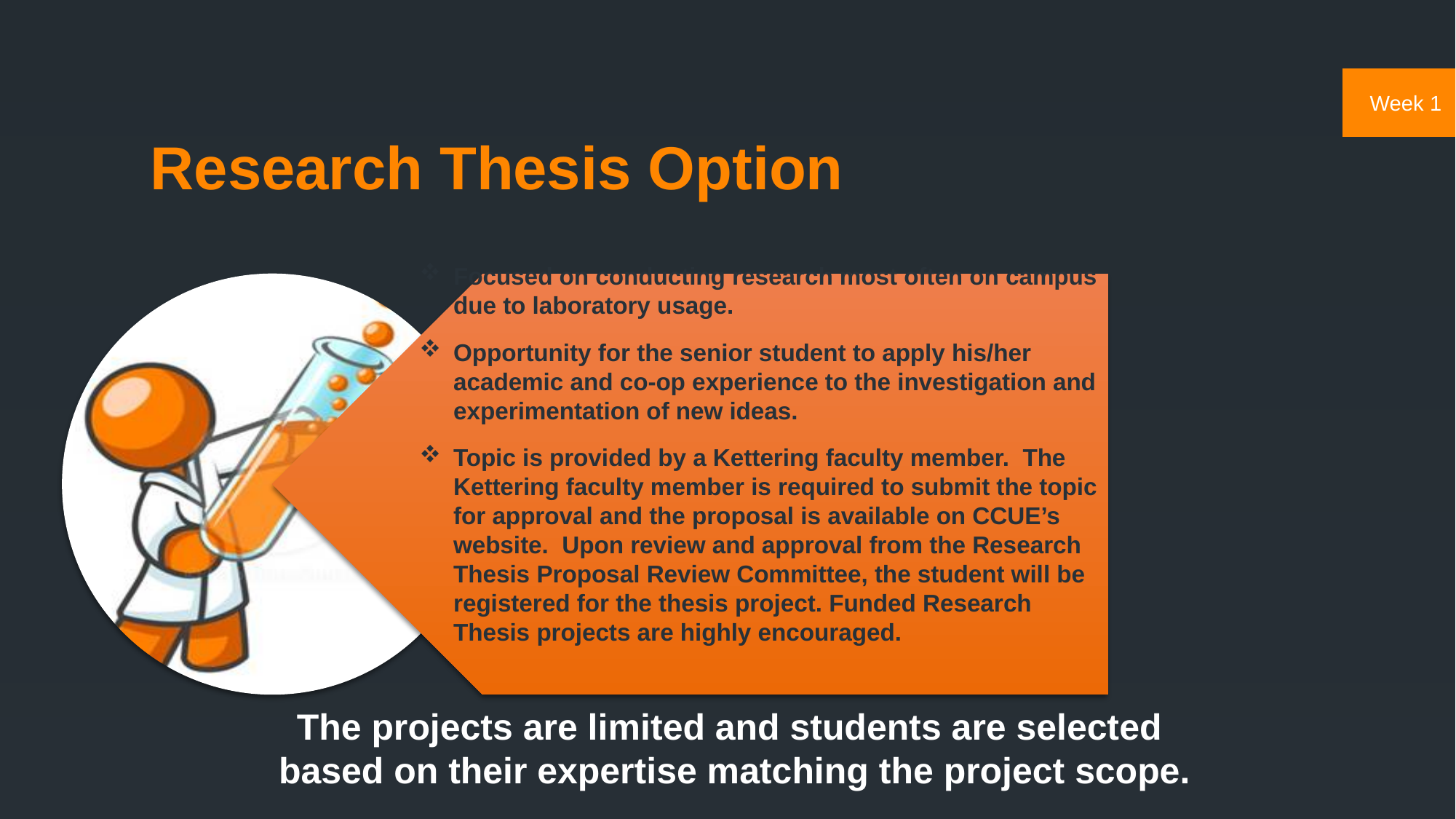

# Research Thesis Option

Focused on conducting research most often on campus due to laboratory usage.

Opportunity for the senior student to apply his/her academic and co-op experience to the investigation and experimentation of new ideas.

Topic is provided by a Kettering faculty member.  The Kettering faculty member is required to submit the topic for approval and the proposal is available on CCUE’s website.  Upon review and approval from the Research Thesis Proposal Review Committee, the student will be registered for the thesis project. Funded Research Thesis projects are highly encouraged.

The projects are limited and students are selected
based on their expertise matching the project scope.